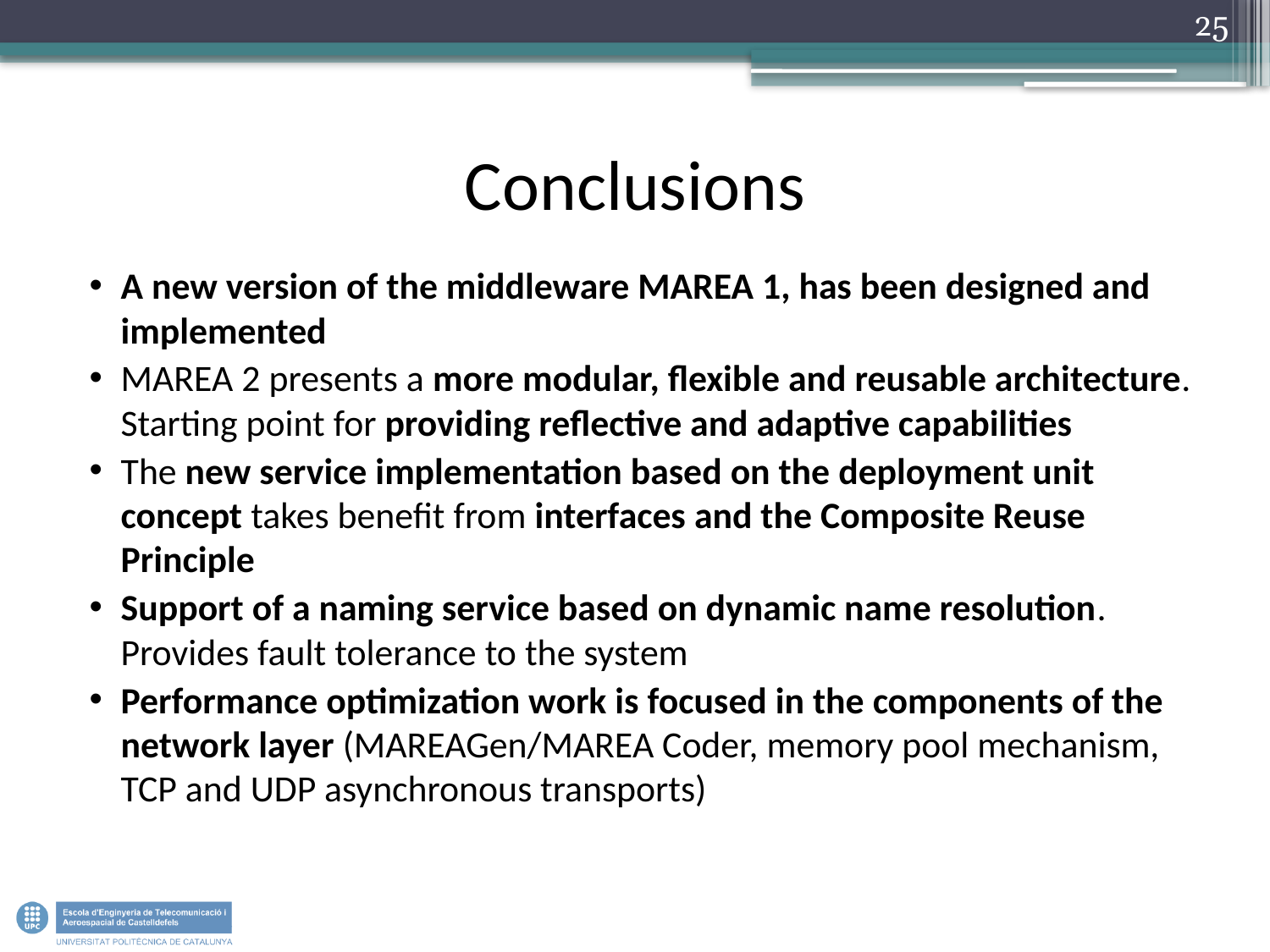

25
# Conclusions
A new version of the middleware MAREA 1, has been designed and implemented
MAREA 2 presents a more modular, flexible and reusable architecture. Starting point for providing reflective and adaptive capabilities
The new service implementation based on the deployment unit concept takes benefit from interfaces and the Composite Reuse Principle
Support of a naming service based on dynamic name resolution. Provides fault tolerance to the system
Performance optimization work is focused in the components of the network layer (MAREAGen/MAREA Coder, memory pool mechanism, TCP and UDP asynchronous transports)